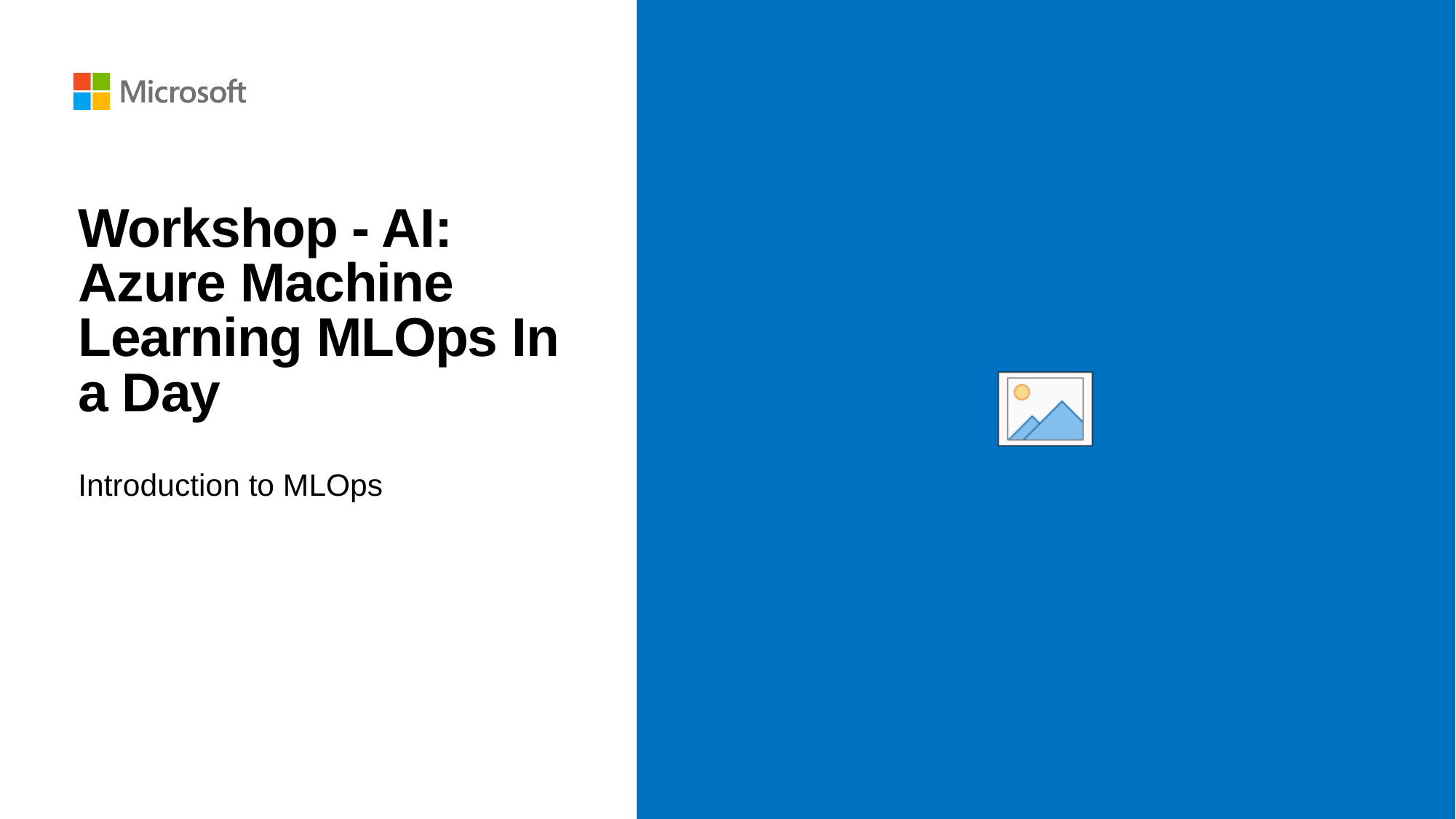

# Workshop - AI: Azure Machine Learning MLOps In a Day
Introduction to MLOps